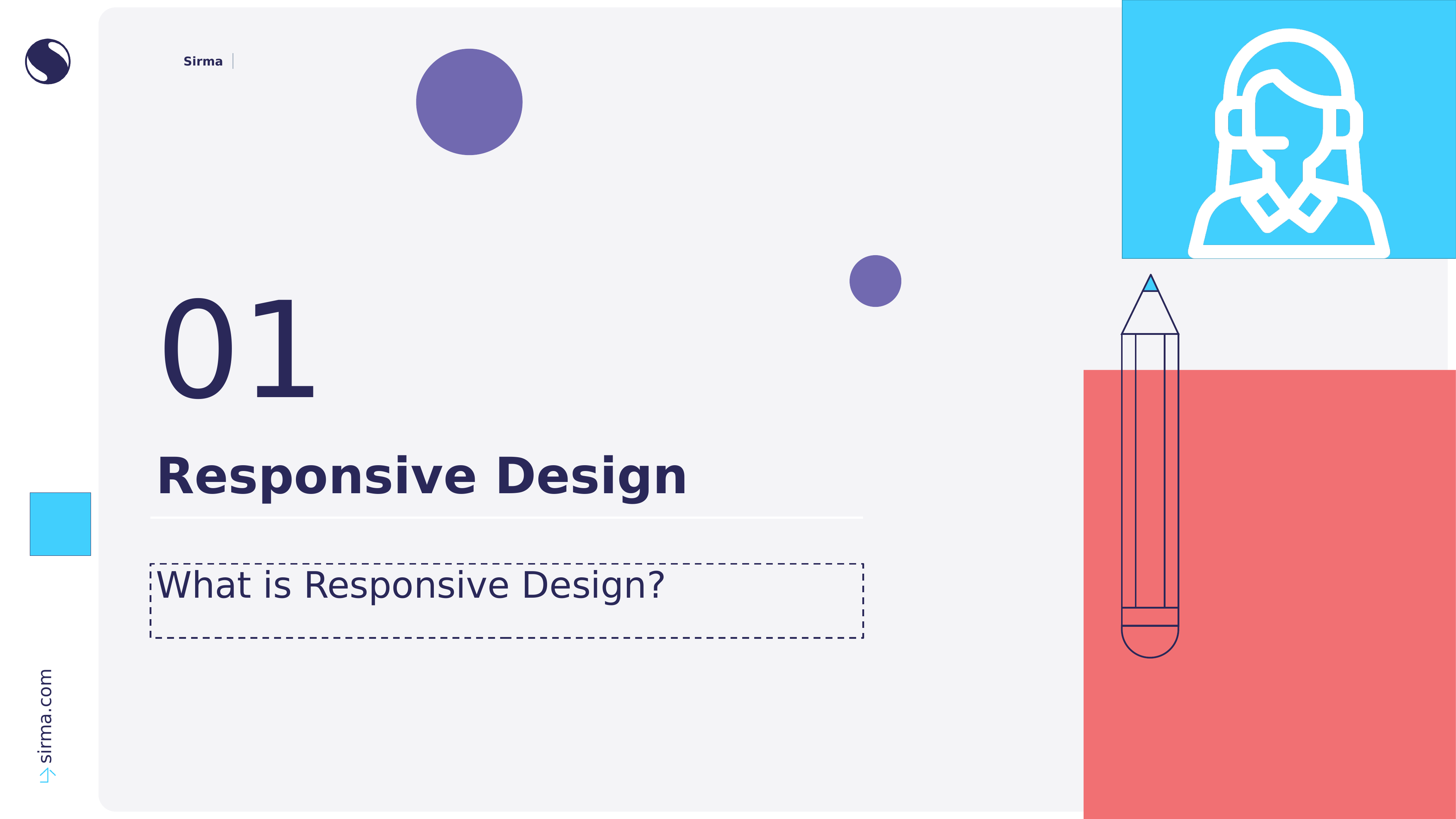

01
Responsive Design
What is Responsive Design?